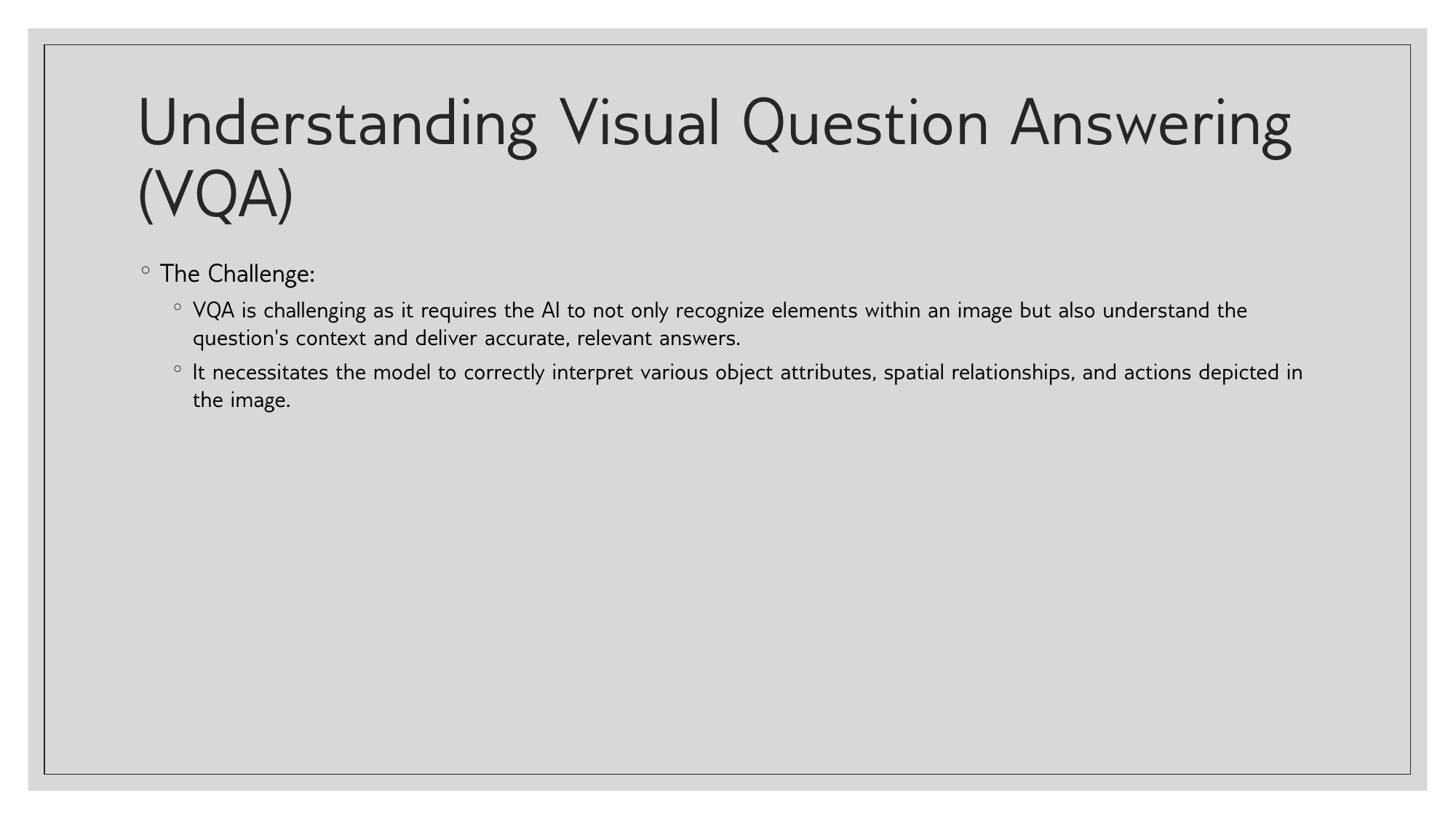

# Understanding Visual Question Answering (VQA)
The Challenge:
VQA is challenging as it requires the AI to not only recognize elements within an image but also understand the question's context and deliver accurate, relevant answers.
It necessitates the model to correctly interpret various object attributes, spatial relationships, and actions depicted in the image.